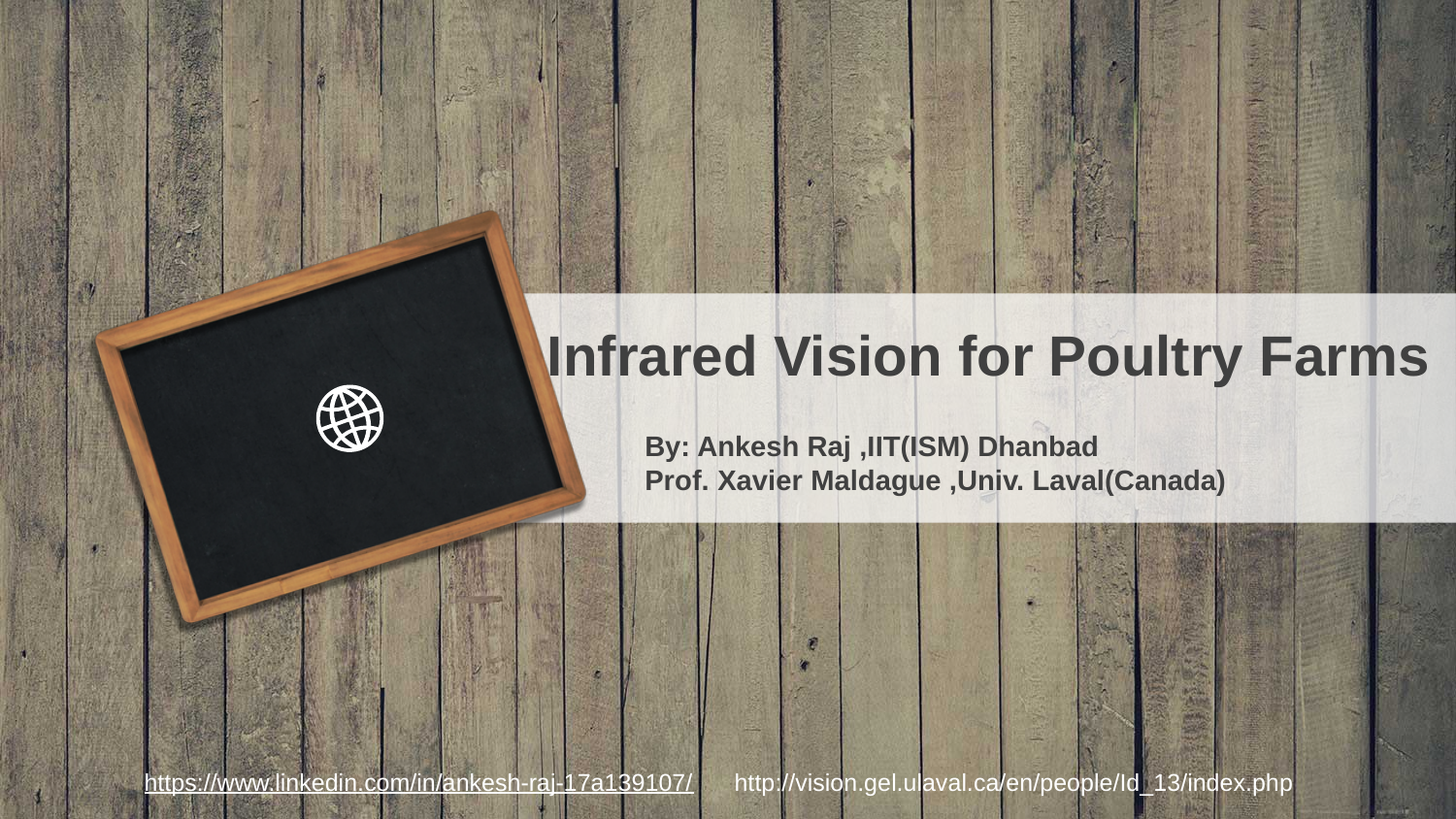

Infrared Vision for Poultry Farms

By: Ankesh Raj ,IIT(ISM) Dhanbad
Prof. Xavier Maldague ,Univ. Laval(Canada)
https://www.linkedin.com/in/ankesh-raj-17a139107/      http://vision.gel.ulaval.ca/en/people/Id_13/index.php